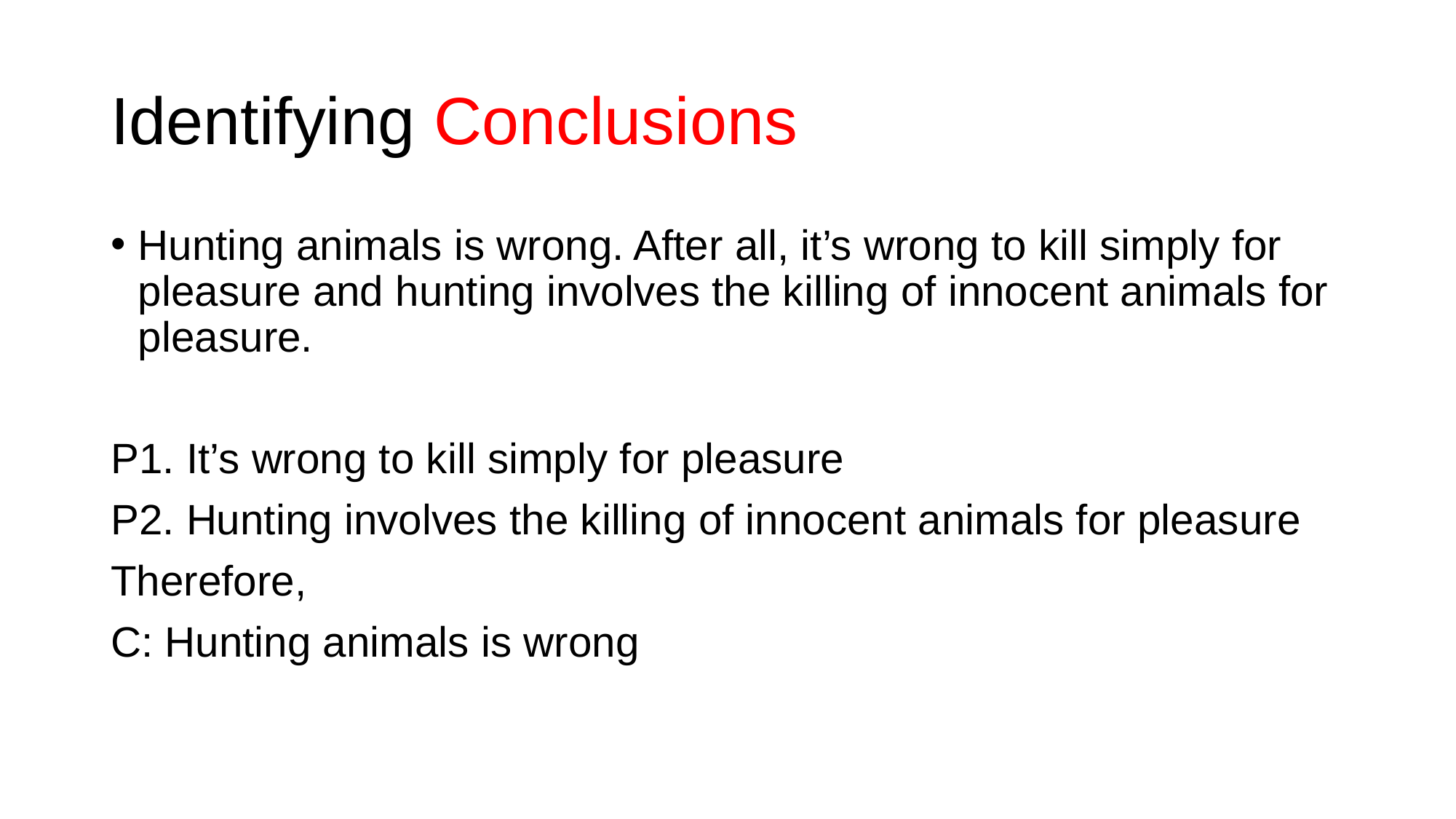

# Identifying Conclusions
Hunting animals is wrong. After all, it’s wrong to kill simply for pleasure and hunting involves the killing of innocent animals for pleasure.

P1. It’s wrong to kill simply for pleasure
P2. Hunting involves the killing of innocent animals for pleasure
Therefore,
C: Hunting animals is wrong